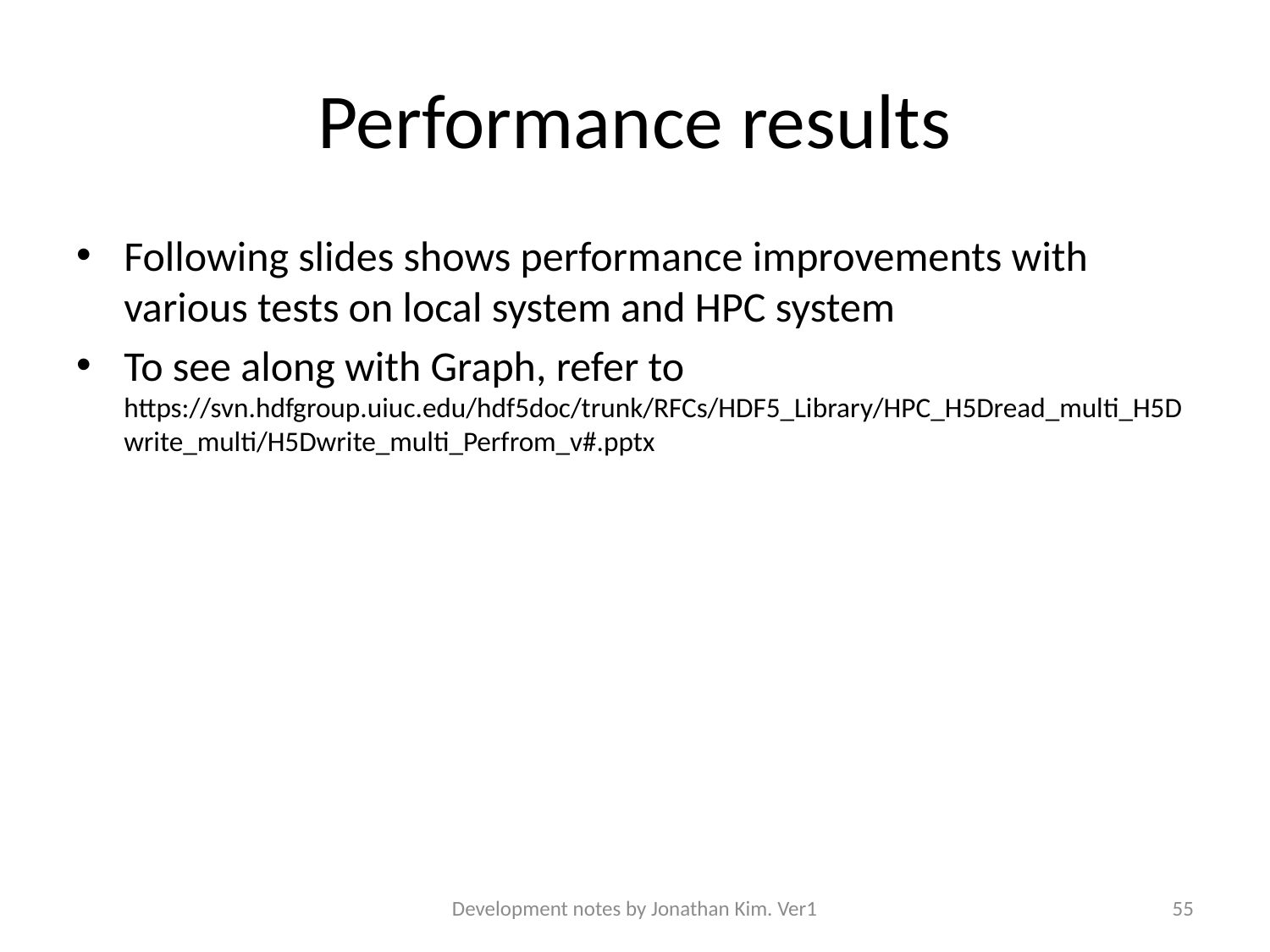

# Performance results
Following slides shows performance improvements with various tests on local system and HPC system
To see along with Graph, refer to https://svn.hdfgroup.uiuc.edu/hdf5doc/trunk/RFCs/HDF5_Library/HPC_H5Dread_multi_H5Dwrite_multi/H5Dwrite_multi_Perfrom_v#.pptx
Development notes by Jonathan Kim. Ver1
55